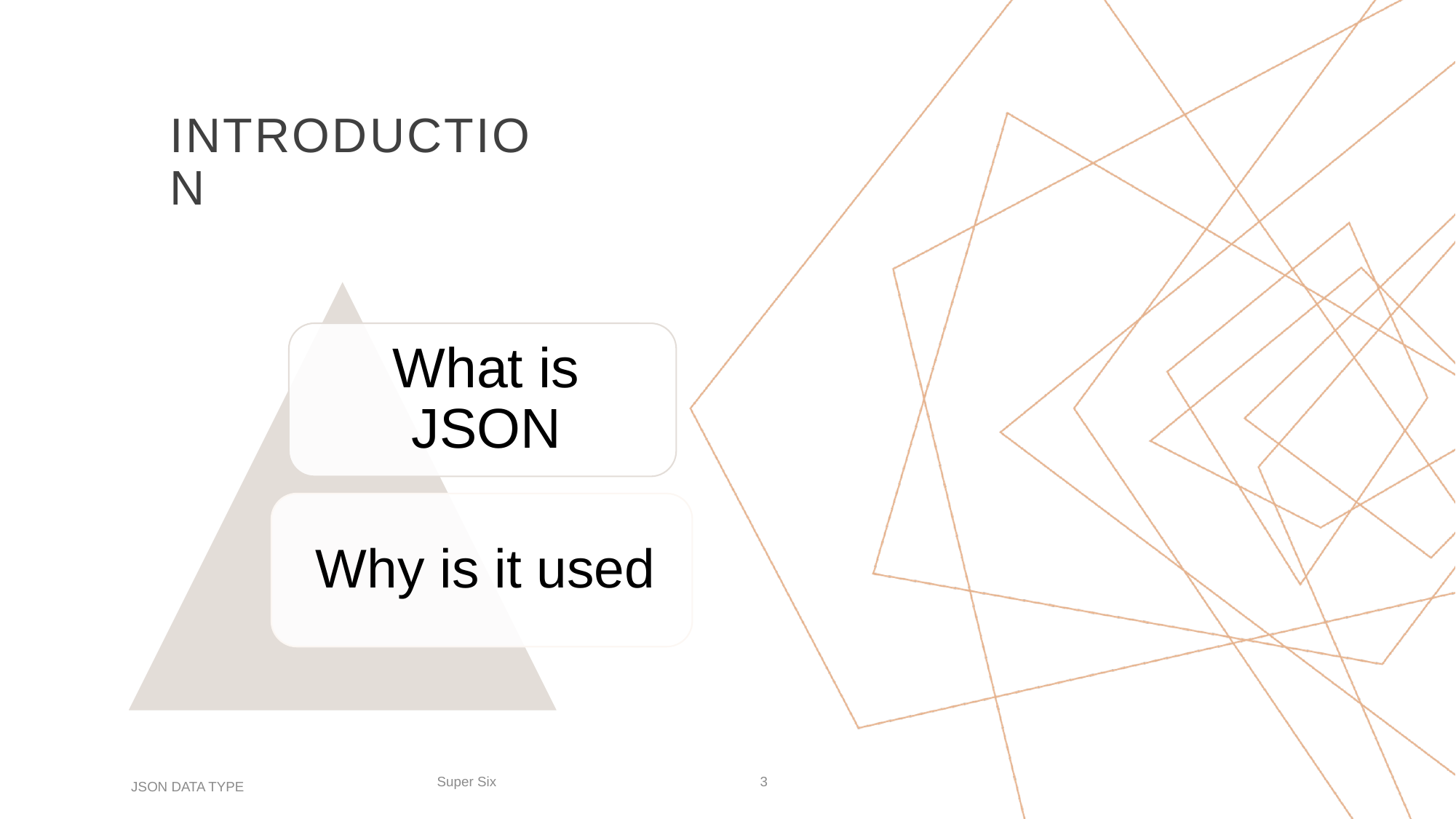

# Introduction
What is JSON
Why is it used
Super Six
3
JSON DATA TYPE